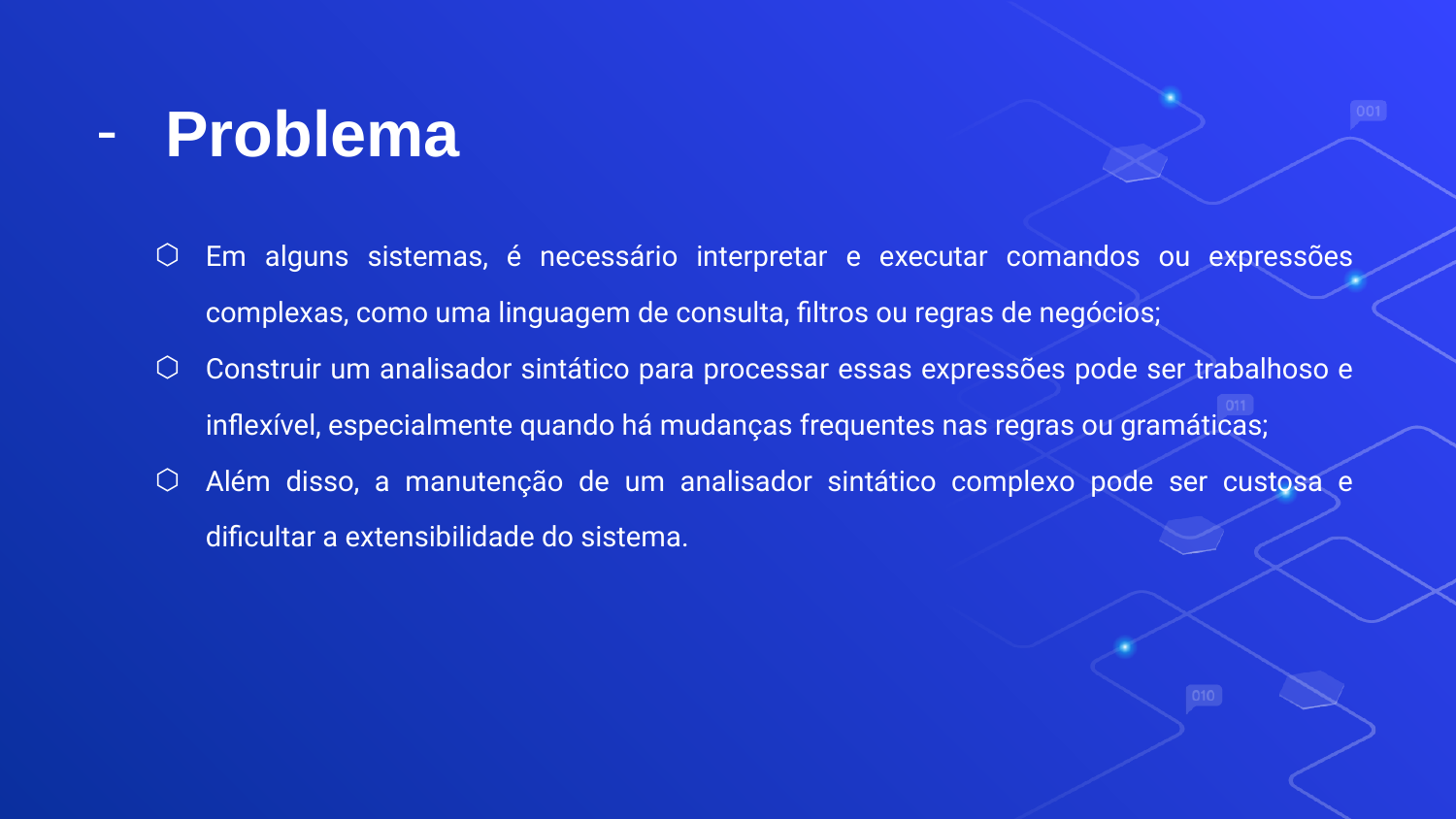

# Problema
Em alguns sistemas, é necessário interpretar e executar comandos ou expressões complexas, como uma linguagem de consulta, filtros ou regras de negócios;
Construir um analisador sintático para processar essas expressões pode ser trabalhoso e inflexível, especialmente quando há mudanças frequentes nas regras ou gramáticas;
Além disso, a manutenção de um analisador sintático complexo pode ser custosa e dificultar a extensibilidade do sistema.